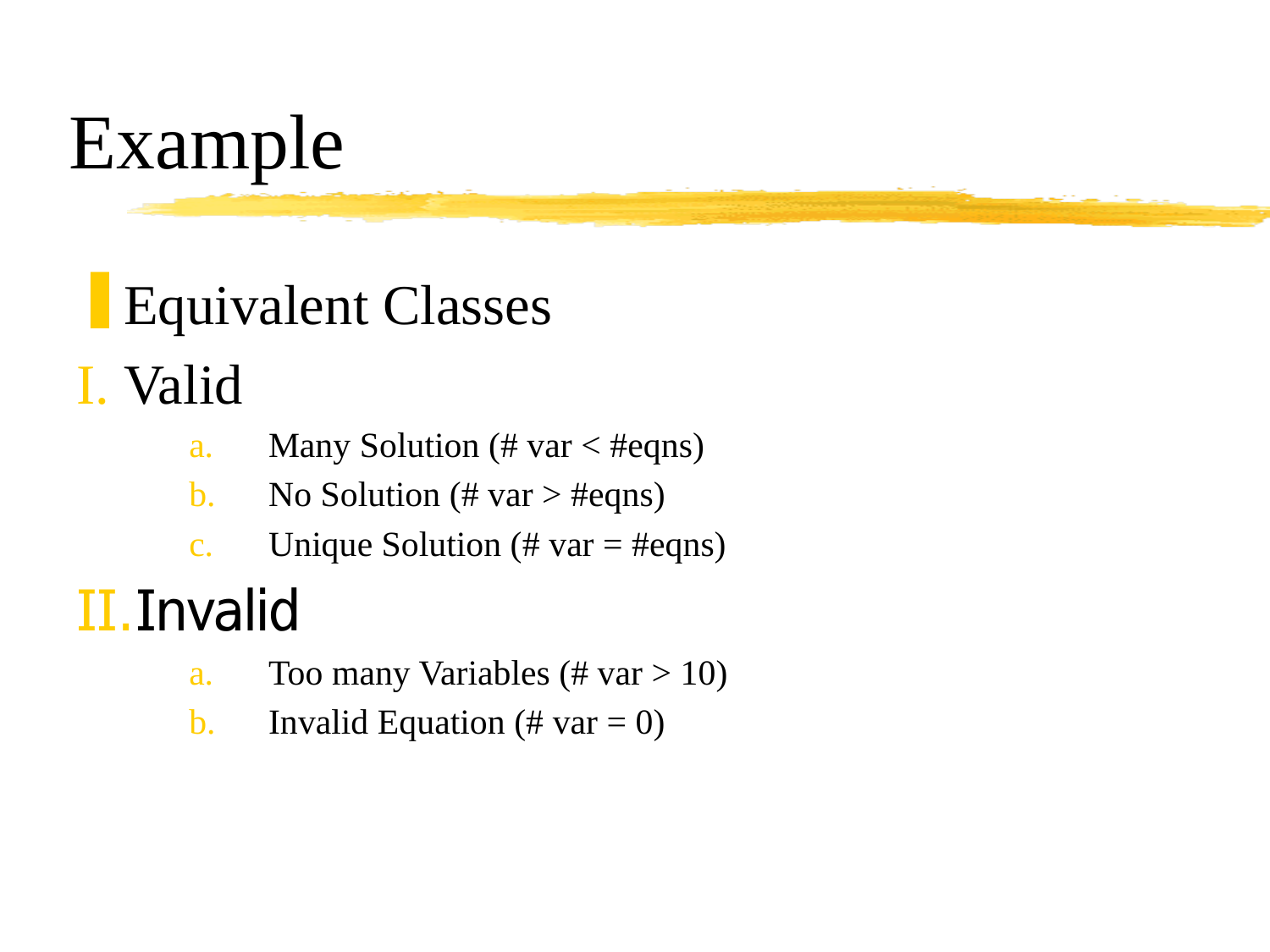

# Example
Equivalent Classes
Valid
Many Solution (# var < #eqns)
No Solution (# var > #eqns)
Unique Solution (# var = #eqns)
Invalid
Too many Variables (# var > 10)
Invalid Equation (# var = 0)